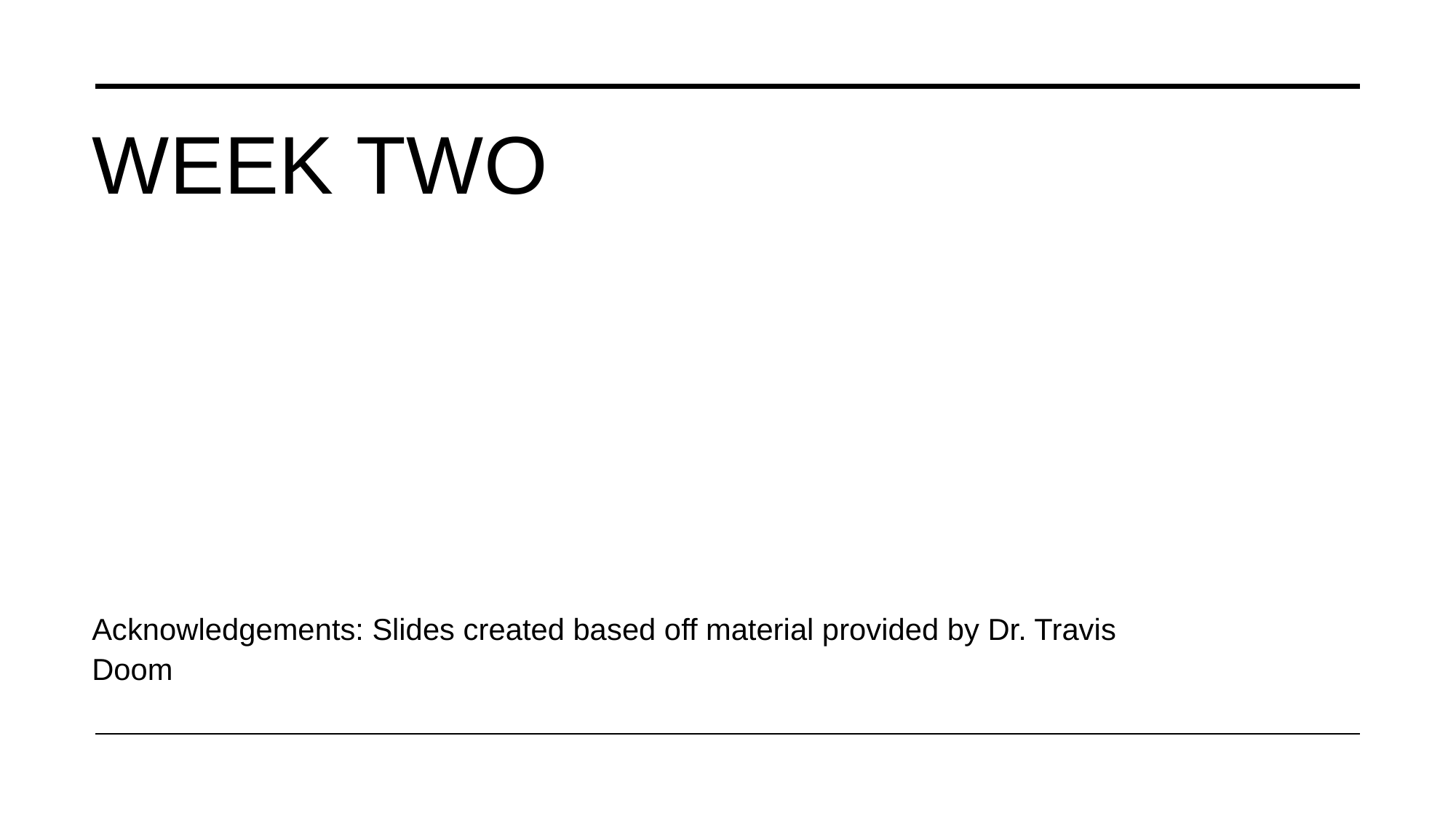

# Week Two
Acknowledgements: Slides created based off material provided by Dr. Travis Doom